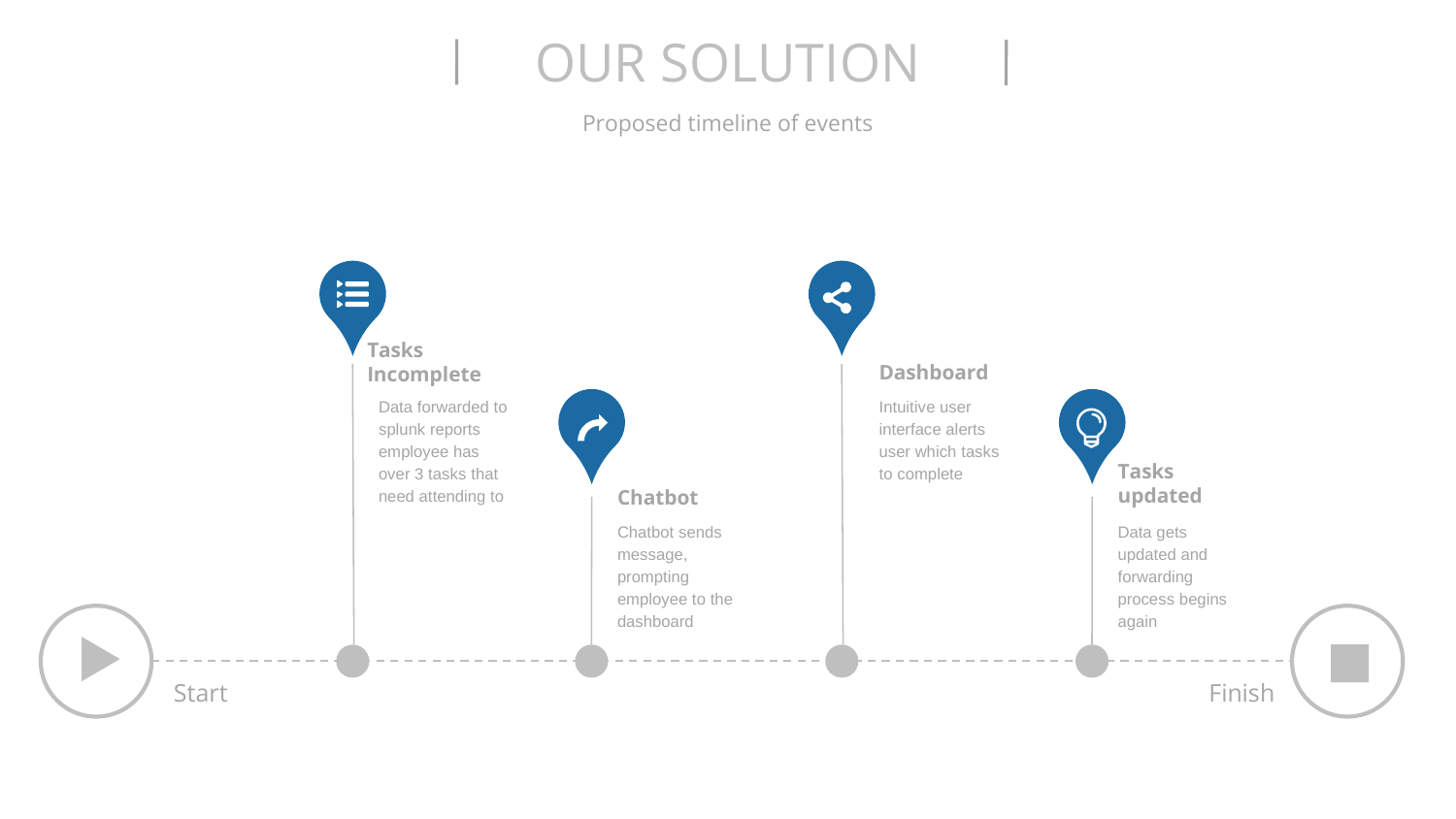

OUR SOLUTION
Proposed timeline of events

Tasks Incomplete
Data forwarded to splunk reports employee has over 3 tasks that need attending to

Dashboard
Intuitive user interface alerts user which tasks to complete

Chatbot
Chatbot sends message, prompting employee to the dashboard

Tasks updated
Data gets updated and forwarding process begins again

Start
Finish